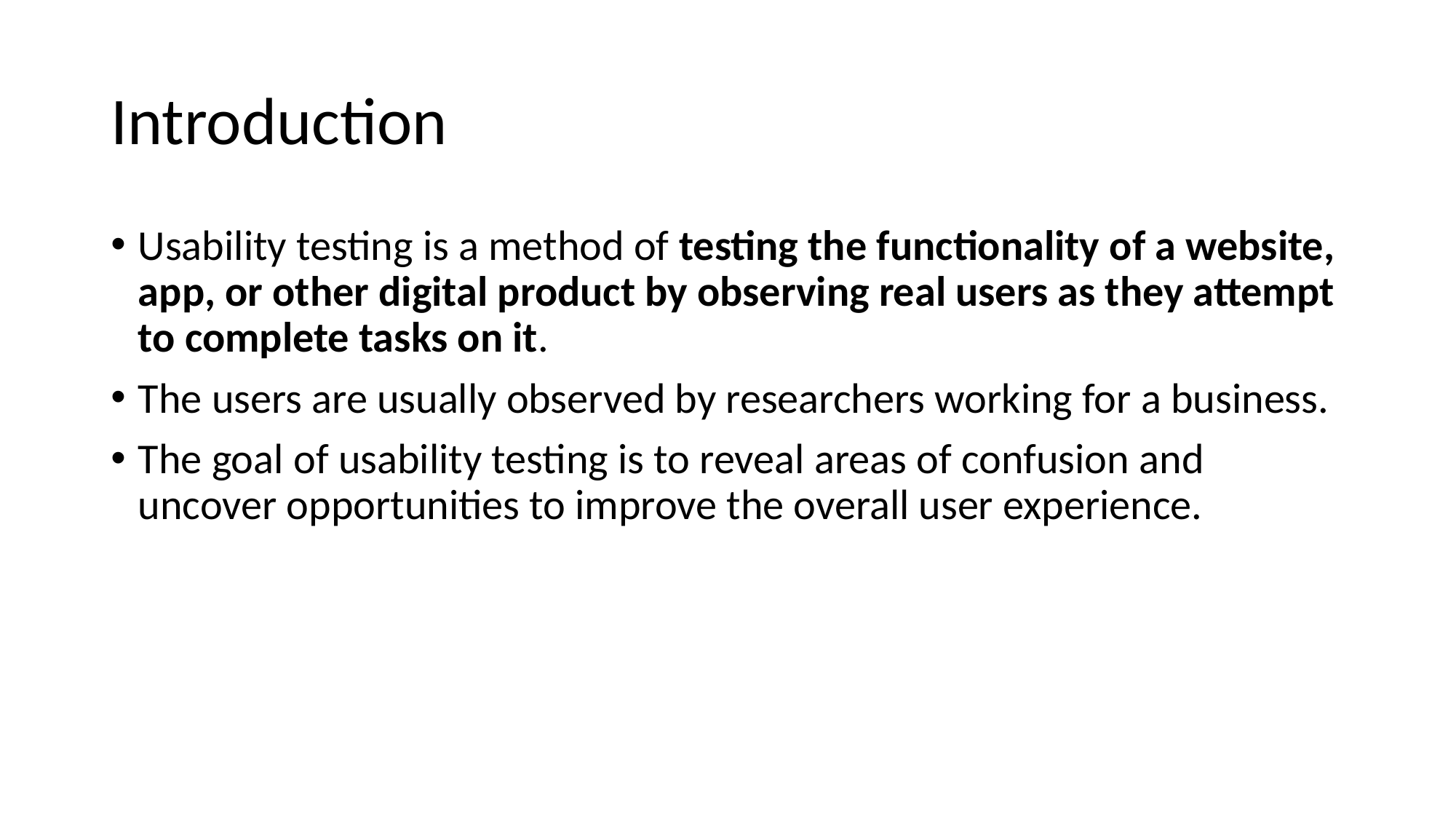

# Introduction
Usability testing is a method of testing the functionality of a website, app, or other digital product by observing real users as they attempt to complete tasks on it.
The users are usually observed by researchers working for a business.
The goal of usability testing is to reveal areas of confusion and uncover opportunities to improve the overall user experience.